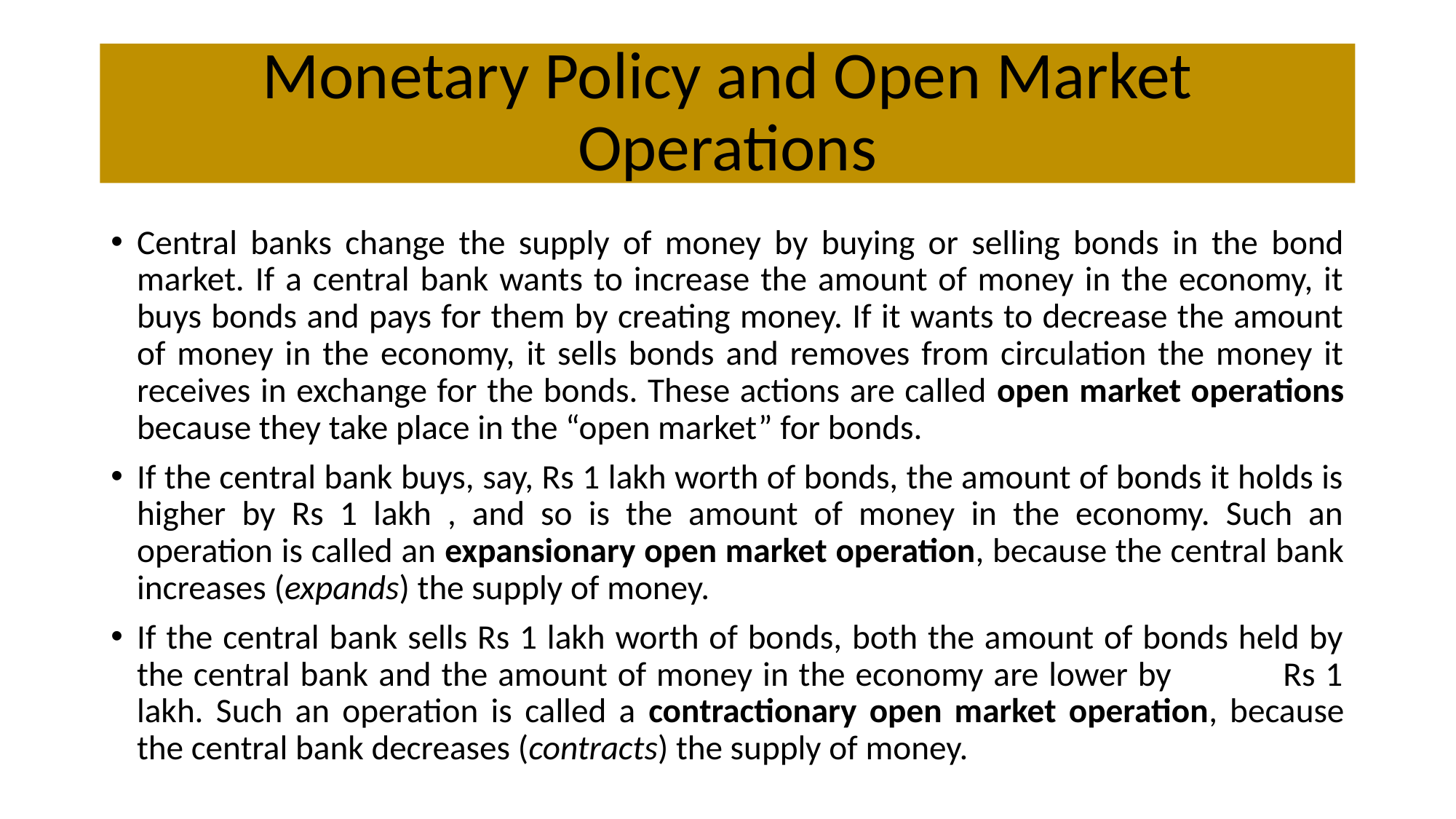

# Monetary Policy and Open Market Operations
Central banks change the supply of money by buying or selling bonds in the bond market. If a central bank wants to increase the amount of money in the economy, it buys bonds and pays for them by creating money. If it wants to decrease the amount of money in the economy, it sells bonds and removes from circulation the money it receives in exchange for the bonds. These actions are called open market operations because they take place in the “open market” for bonds.
If the central bank buys, say, Rs 1 lakh worth of bonds, the amount of bonds it holds is higher by Rs 1 lakh , and so is the amount of money in the economy. Such an operation is called an expansionary open market operation, because the central bank increases (expands) the supply of money.
If the central bank sells Rs 1 lakh worth of bonds, both the amount of bonds held by the central bank and the amount of money in the economy are lower by           Rs 1 lakh. Such an operation is called a contractionary open market operation, because the central bank decreases (contracts) the supply of money.